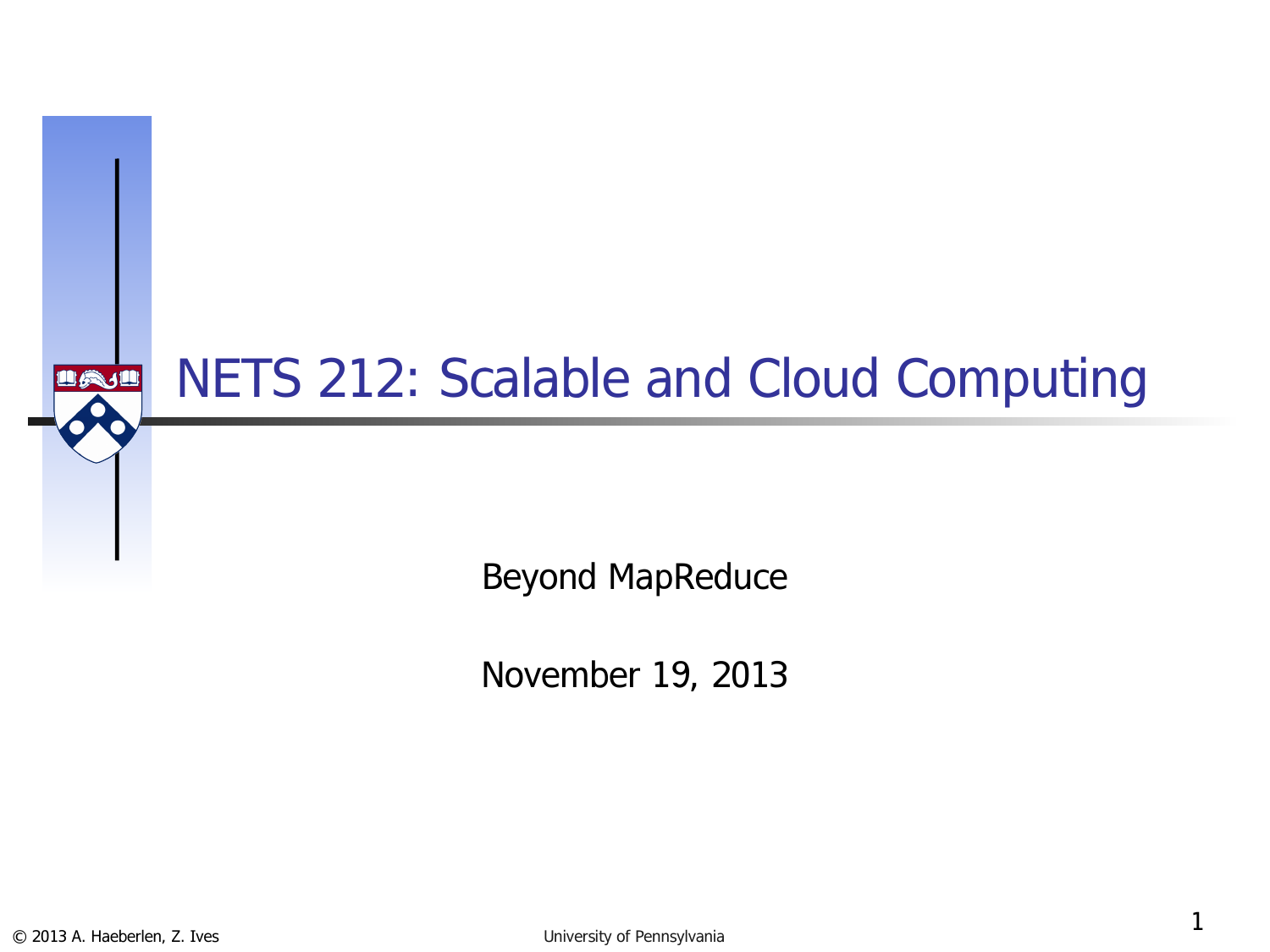

# NETS 212: Scalable and Cloud Computing
Beyond MapReduce

November 19, 2013
1
University of Pennsylvania